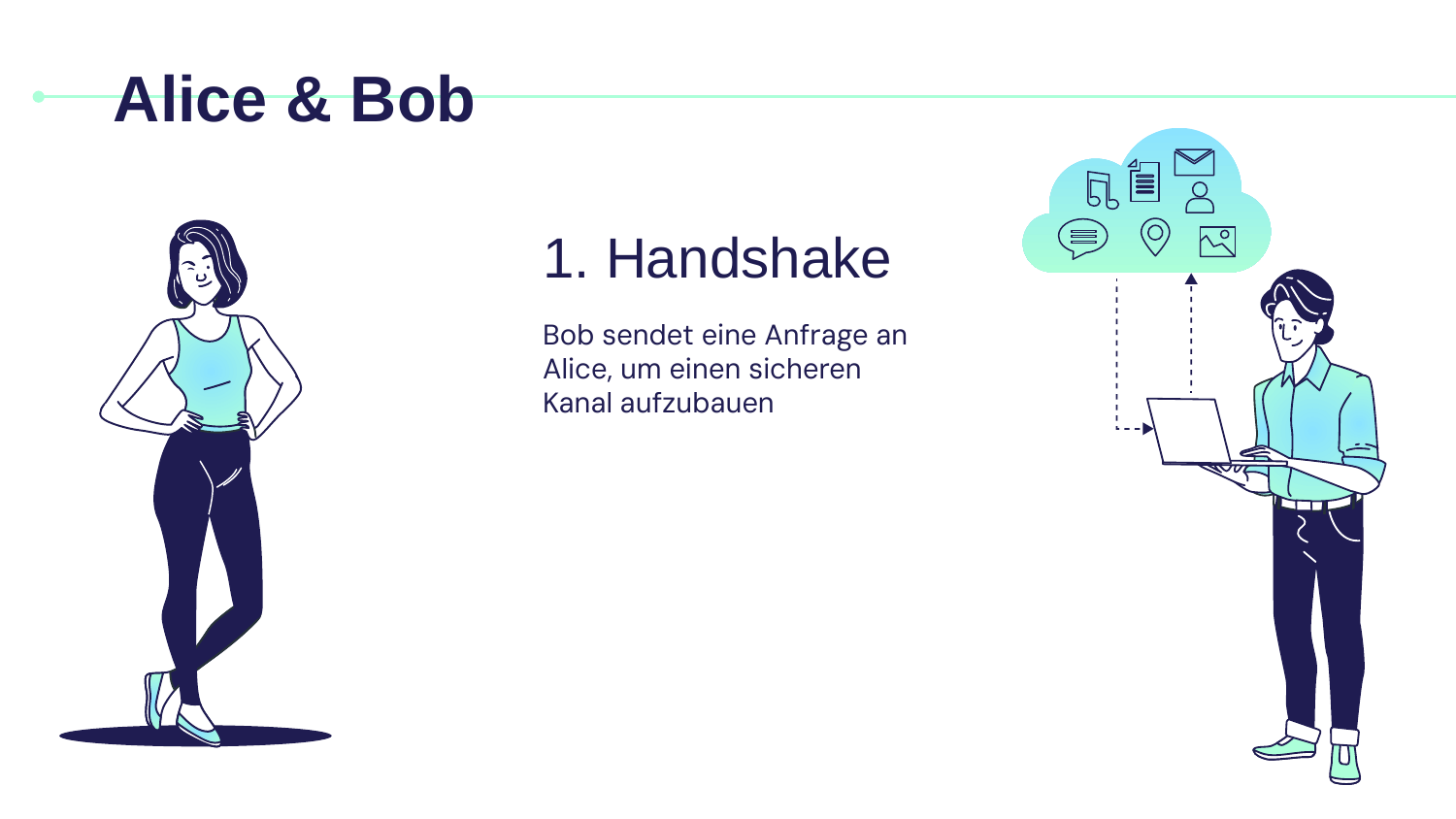

# Alice & Bob

1. Handshake

Bob sendet eine Anfrage an Alice, um einen sicheren Kanal aufzubauen